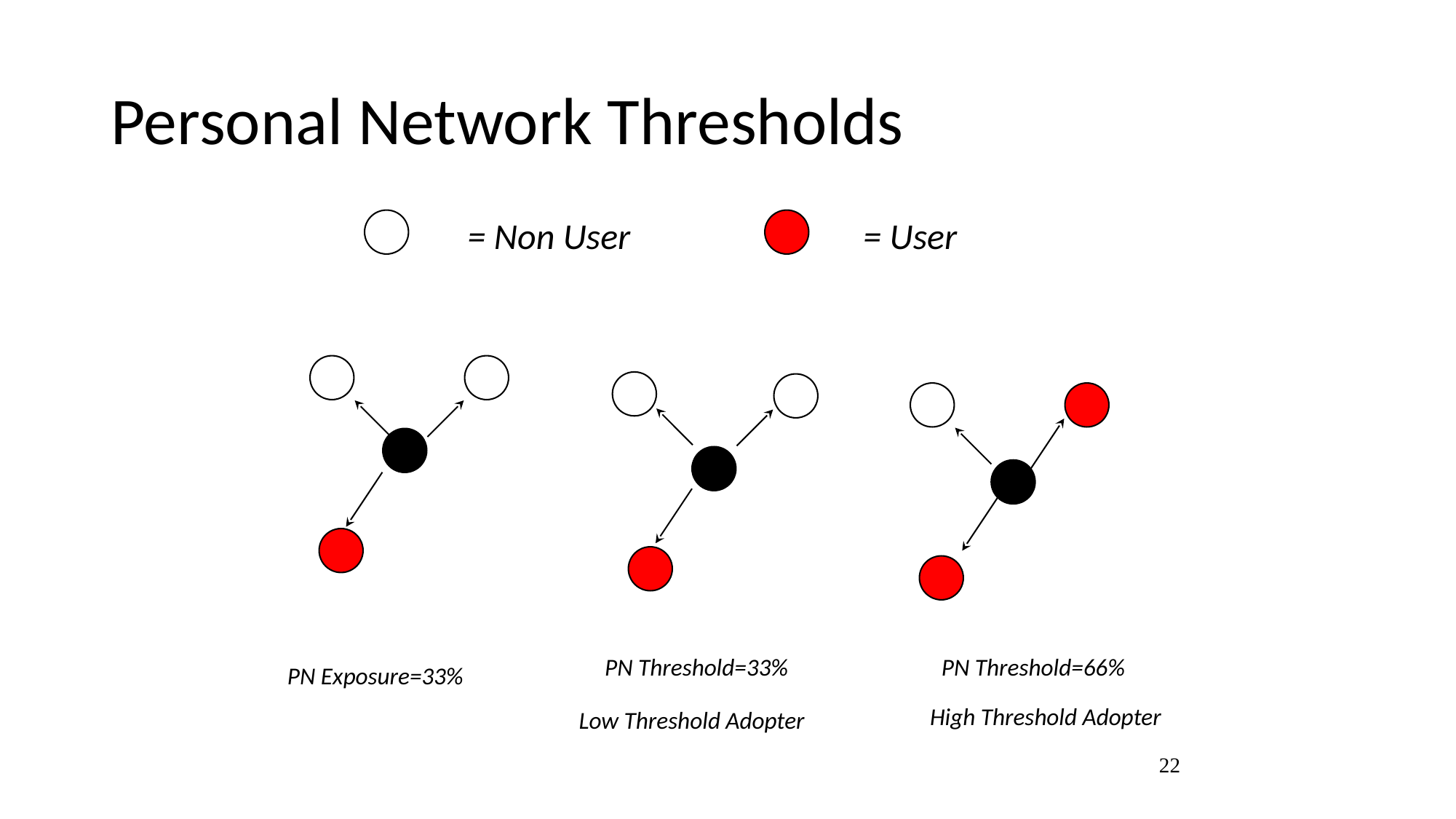

Personal Network Thresholds
= Non User
= User

PN Threshold=33%
PN Threshold=66%
PN Exposure=33%
High Threshold Adopter
Low Threshold Adopter
22